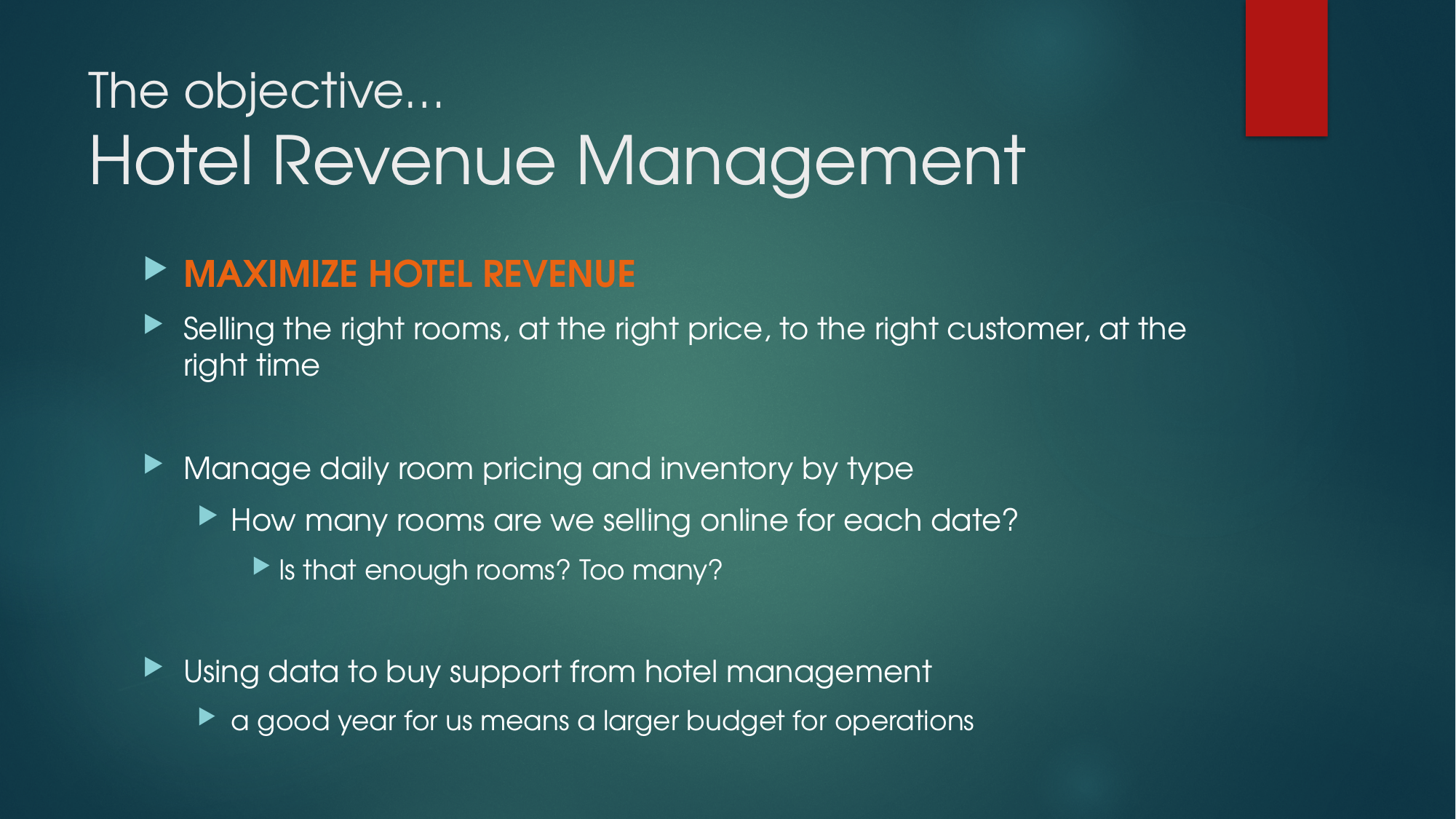

# The objective… Hotel Revenue Management
MAXIMIZE HOTEL REVENUE
Selling the right rooms, at the right price, to the right customer, at the right time

Manage daily room pricing and inventory by type
How many rooms are we selling online for each date?
Is that enough rooms? Too many?

Using data to buy support from hotel management
a good year for us means a larger budget for operations